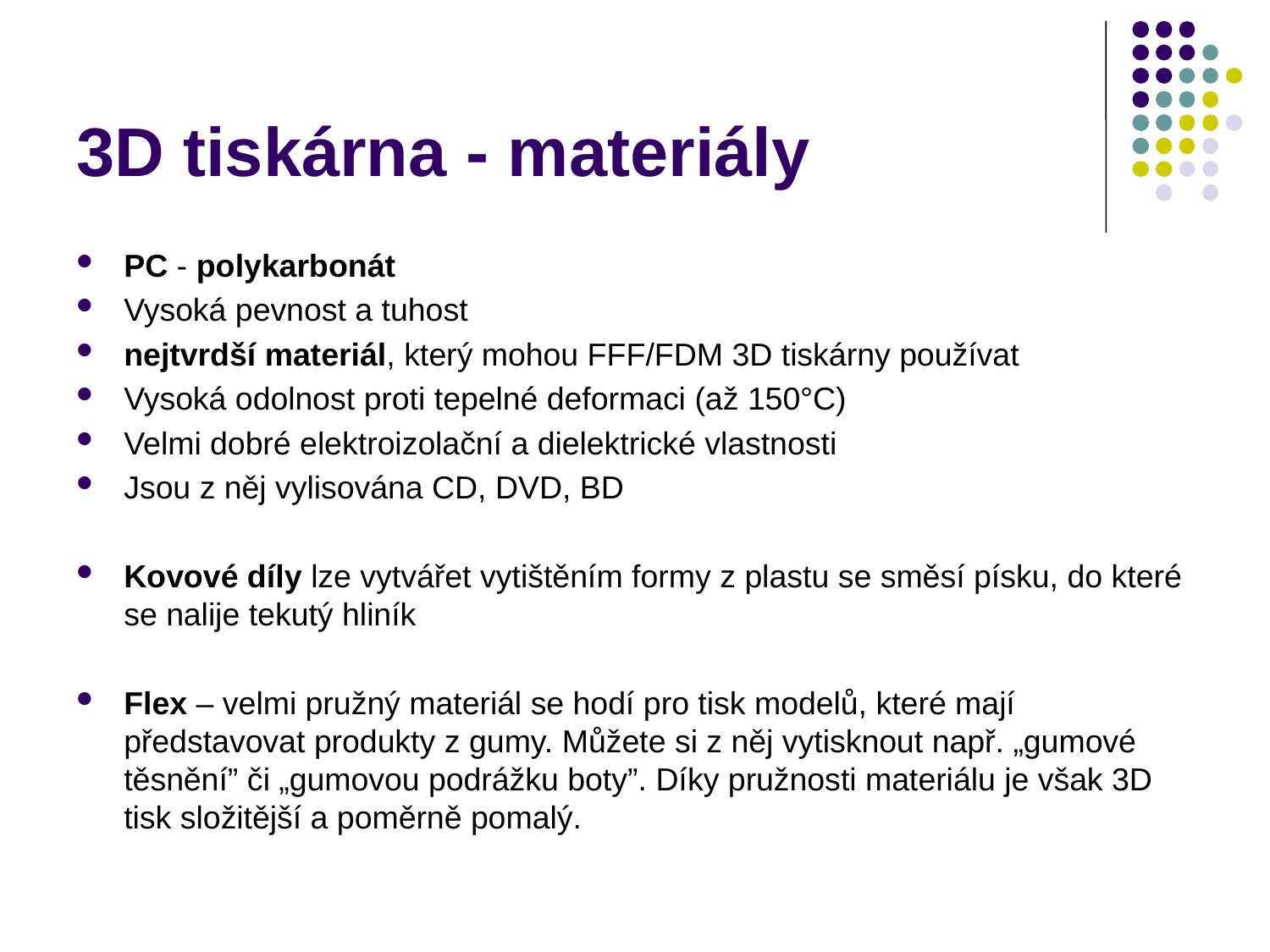

# 3D tiskárna - materiály
PC - polykarbonát
Vysoká pevnost a tuhost
nejtvrdší materiál, který mohou FFF/FDM 3D tiskárny používat
Vysoká odolnost proti tepelné deformaci (až 150°C)
Velmi dobré elektroizolační a dielektrické vlastnosti
Jsou z něj vylisována CD, DVD, BD

Kovové díly lze vytvářet vytištěním formy z plastu se směsí písku, do které se nalije tekutý hliník

Flex – velmi pružný materiál se hodí pro tisk modelů, které mají představovat produkty z gumy. Můžete si z něj vytisknout např. „gumové těsnění” či „gumovou podrážku boty”. Díky pružnosti materiálu je však 3D tisk složitější a poměrně pomalý.